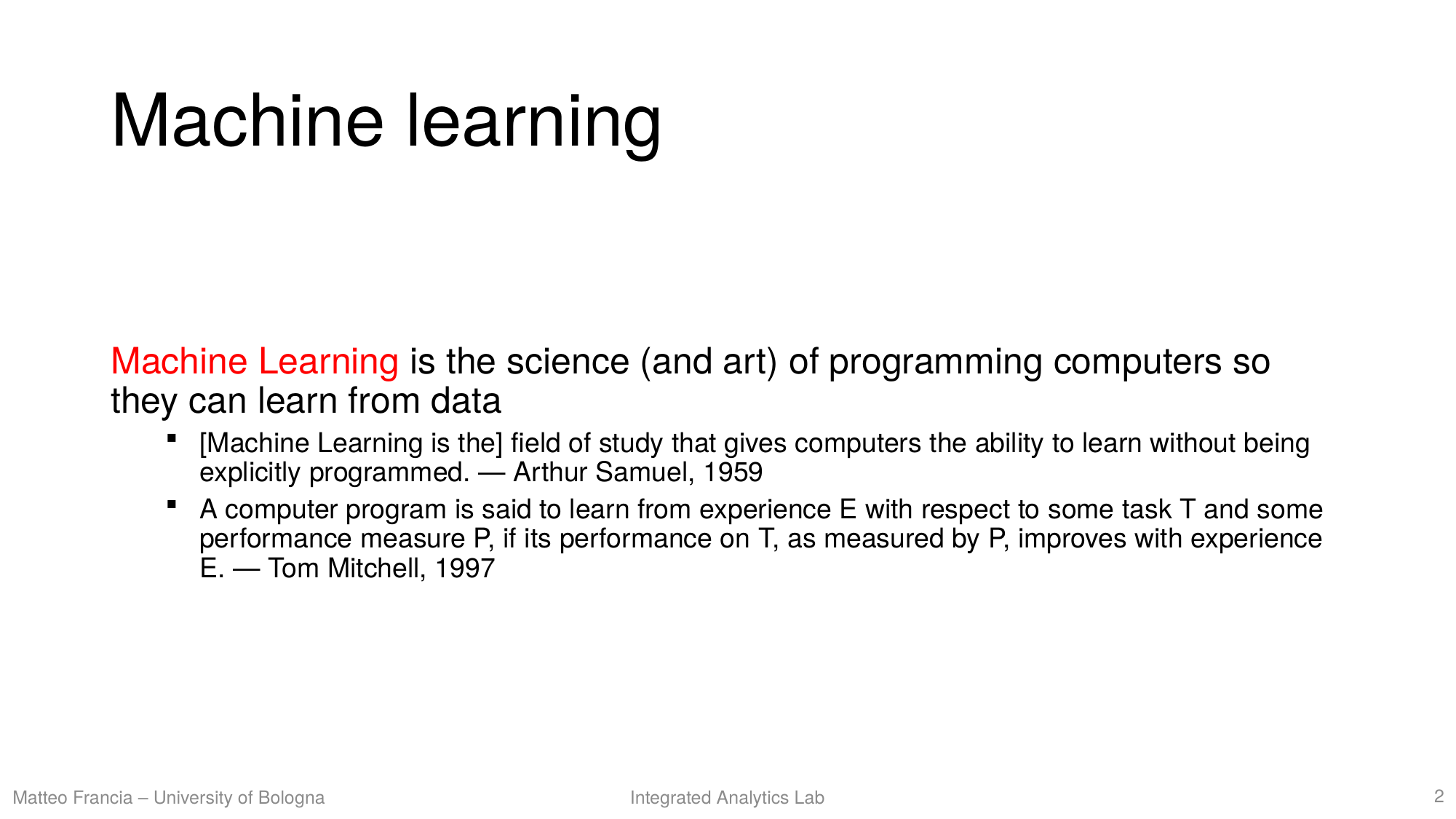

# Machine learning
Machine Learning is the science (and art) of programming computers so they can learn from data
[Machine Learning is the] field of study that gives computers the ability to learn without being explicitly programmed. — Arthur Samuel, 1959
A computer program is said to learn from experience E with respect to some task T and some performance measure P, if its performance on T, as measured by P, improves with experience E. — Tom Mitchell, 1997

2
Matteo Francia – University of Bologna